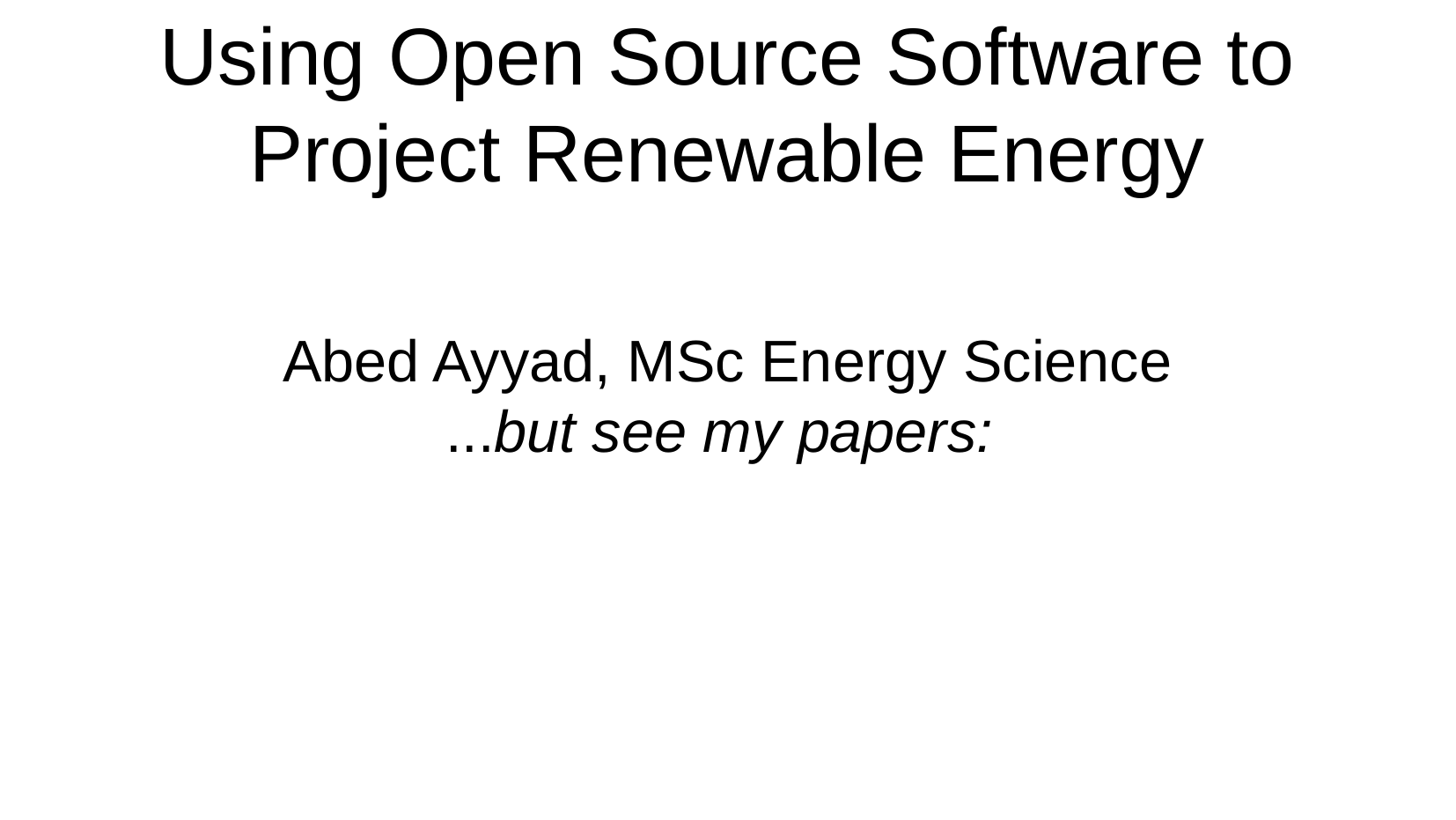

# Using Open Source Software to Project Renewable Energy
Abed Ayyad, MSc Energy Science
...but see my papers: